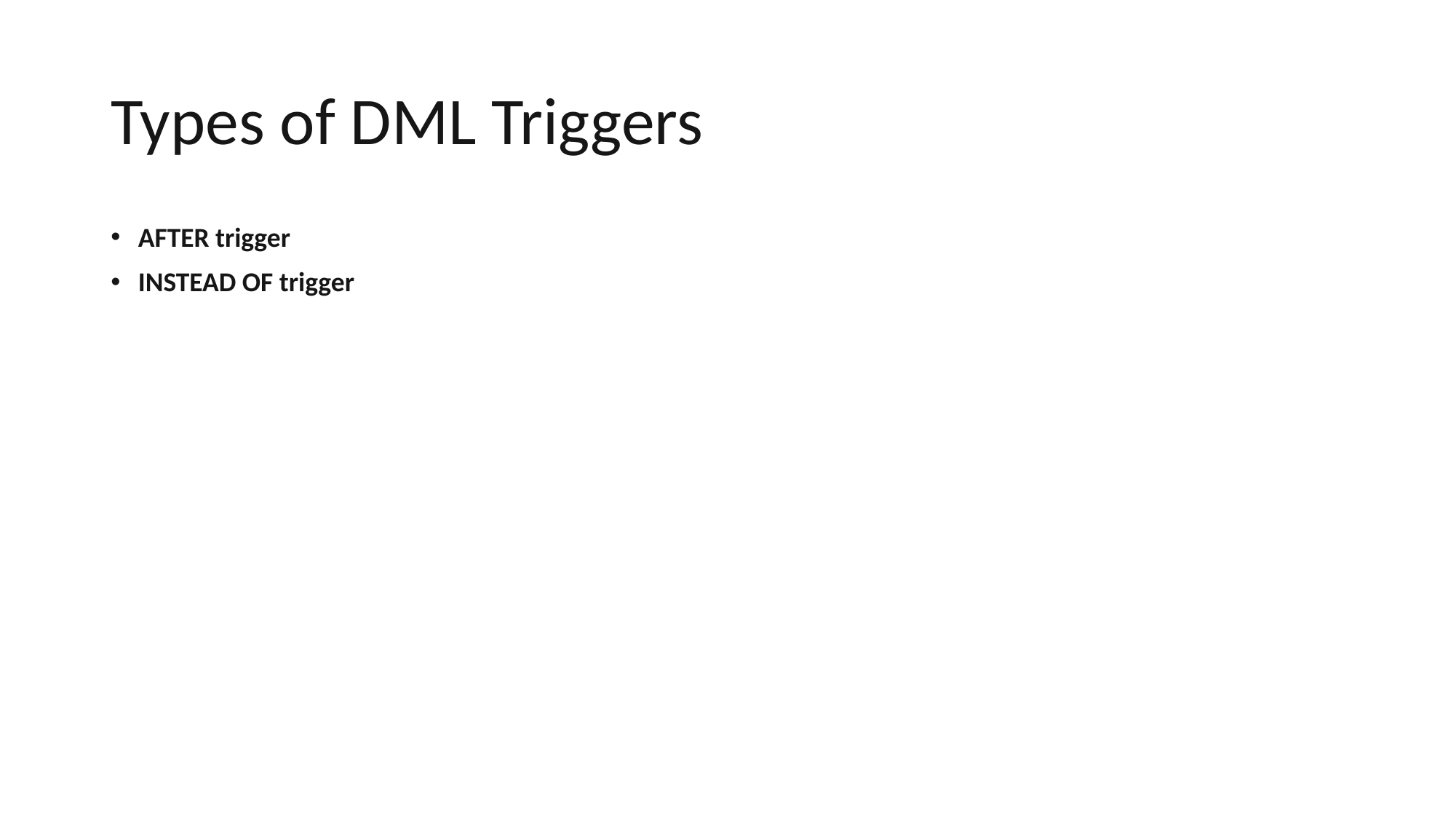

# Types of DML Triggers
AFTER trigger
INSTEAD OF trigger